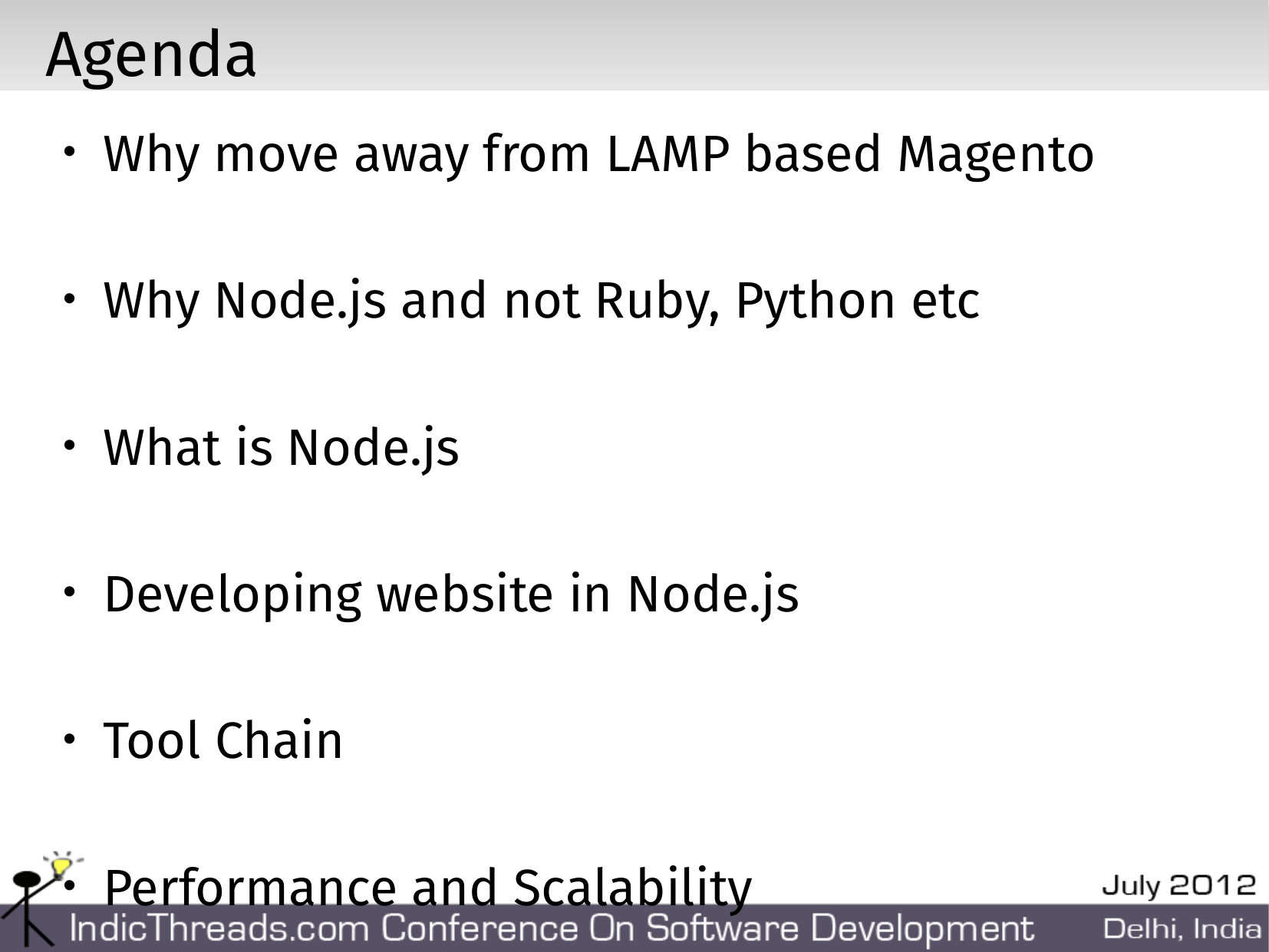

# Agenda
Why move away from LAMP based Magento

Why Node.js and not Ruby, Python etc

What is Node.js

Developing website in Node.js

Tool Chain

Performance and Scalability